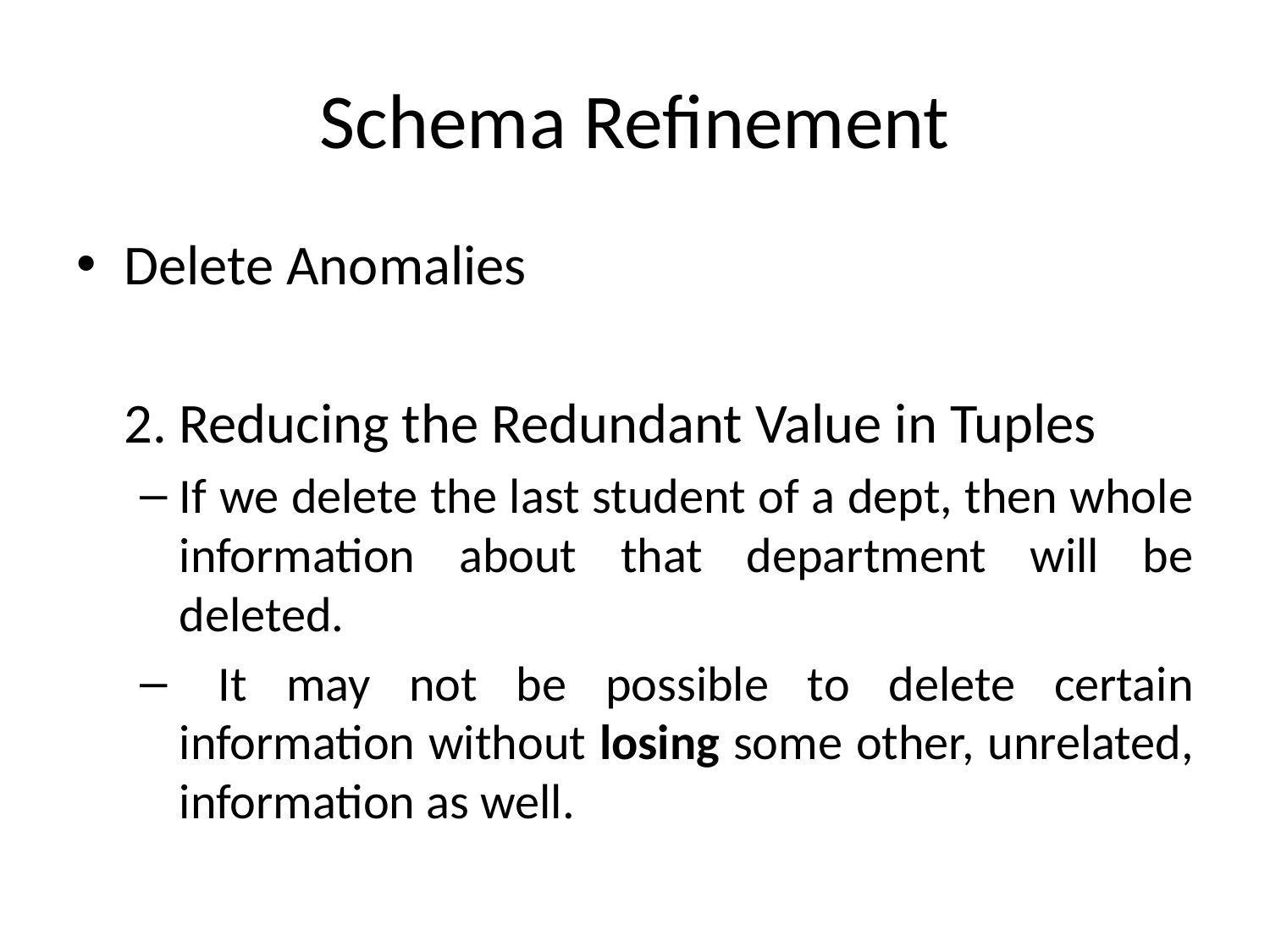

# Schema Refinement
Delete Anomalies

	2. Reducing the Redundant Value in Tuples
If we delete the last student of a dept, then whole information about that department will be deleted.
 It may not be possible to delete certain information without losing some other, unrelated, information as well.